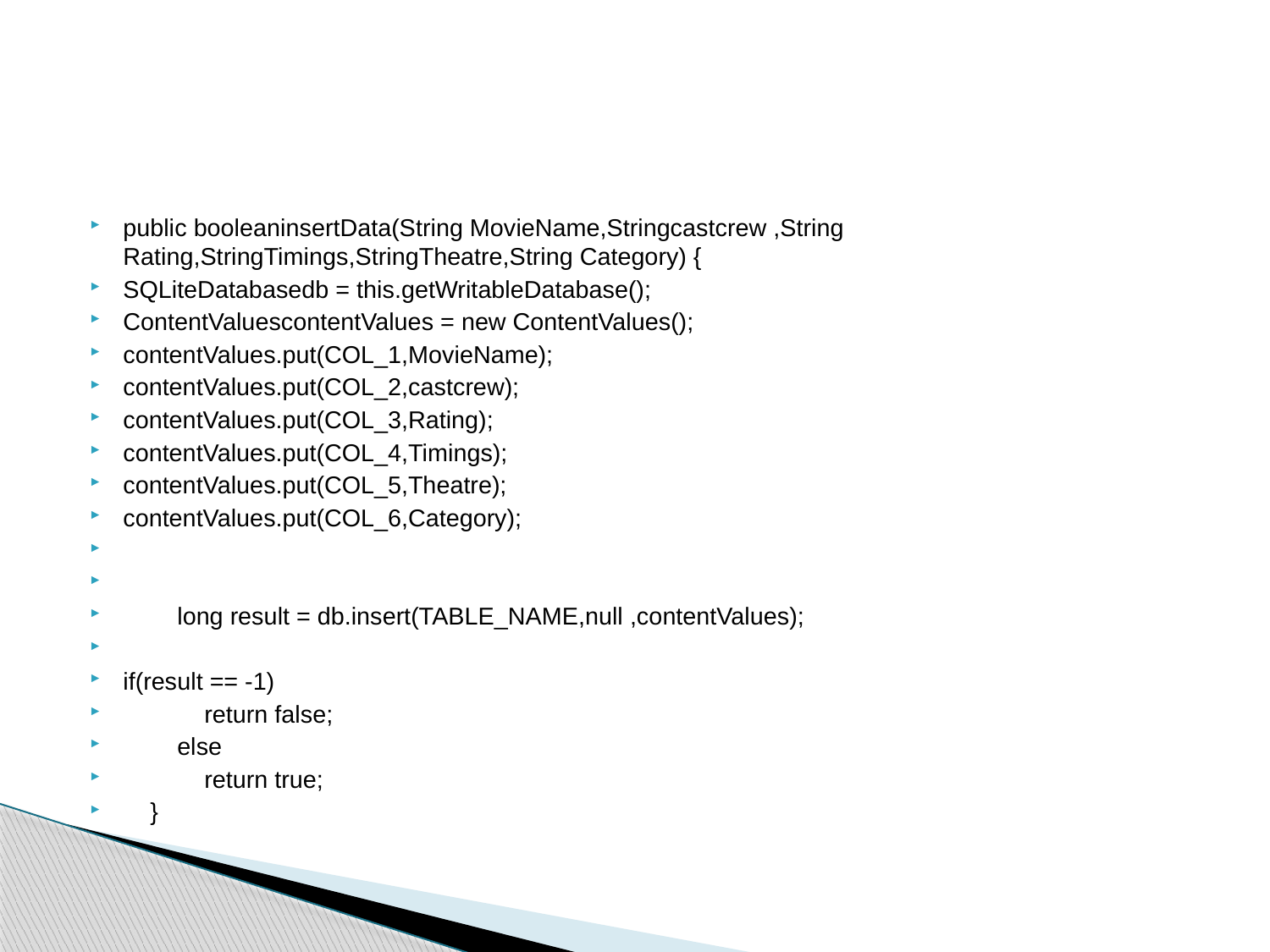

public booleaninsertData(String MovieName,Stringcastcrew ,String Rating,StringTimings,StringTheatre,String Category) {
SQLiteDatabasedb = this.getWritableDatabase();
ContentValuescontentValues = new ContentValues();
contentValues.put(COL_1,MovieName);
contentValues.put(COL_2,castcrew);
contentValues.put(COL_3,Rating);
contentValues.put(COL_4,Timings);
contentValues.put(COL_5,Theatre);
contentValues.put(COL_6,Category);

        long result = db.insert(TABLE_NAME,null ,contentValues);

if(result == -1)
            return false;
        else
            return true;
    }